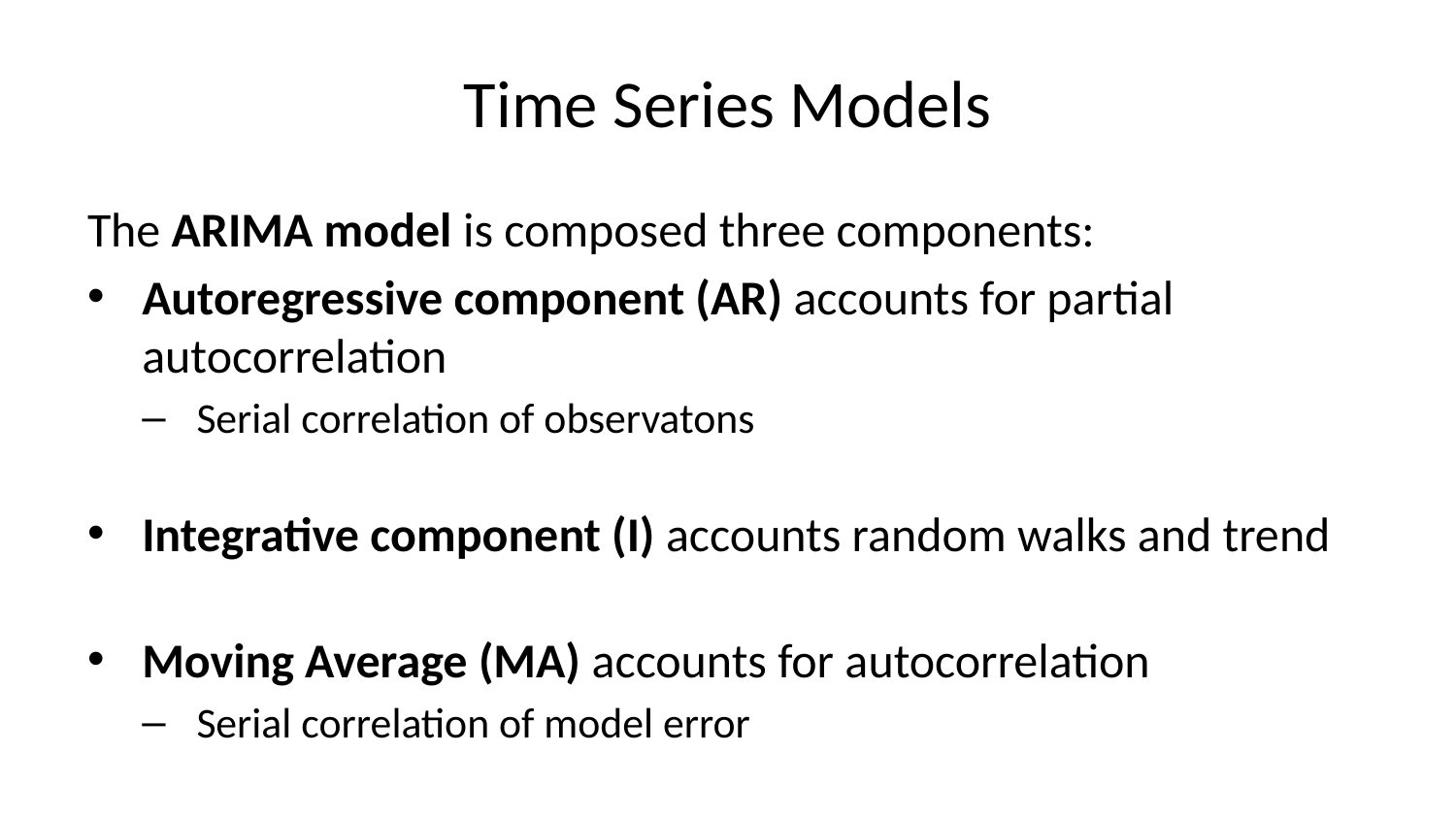

# Time Series Models
The ARIMA model is composed three components:
Autoregressive component (AR) accounts for partial autocorrelation
Serial correlation of observatons
Integrative component (I) accounts random walks and trend
Moving Average (MA) accounts for autocorrelation
Serial correlation of model error
SARIMAX model adds:
Seasonal components (S)
Exogenous variables (X)